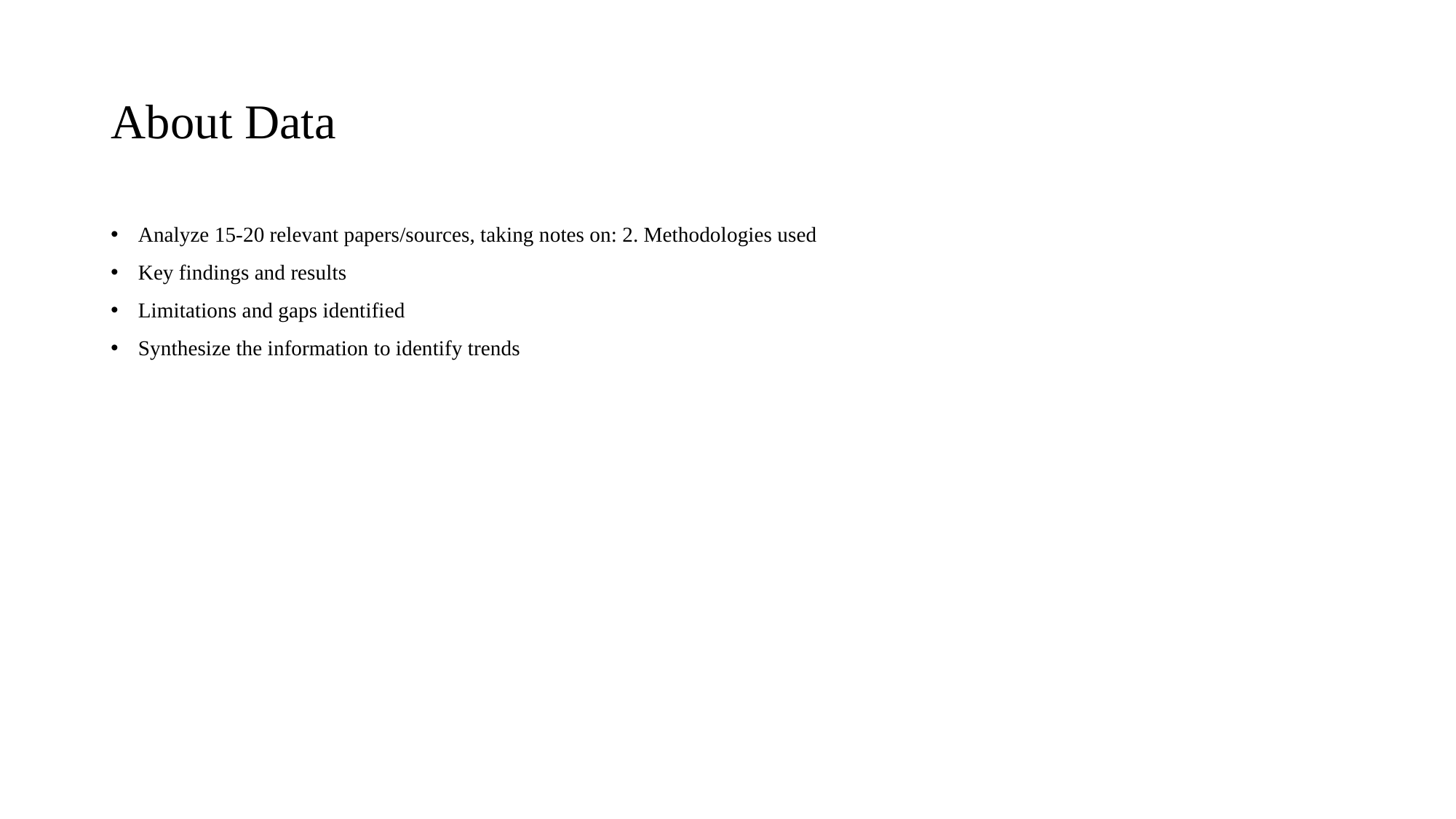

# About Data
Analyze 15-20 relevant papers/sources, taking notes on: 2. Methodologies used
Key findings and results
Limitations and gaps identified
Synthesize the information to identify trends